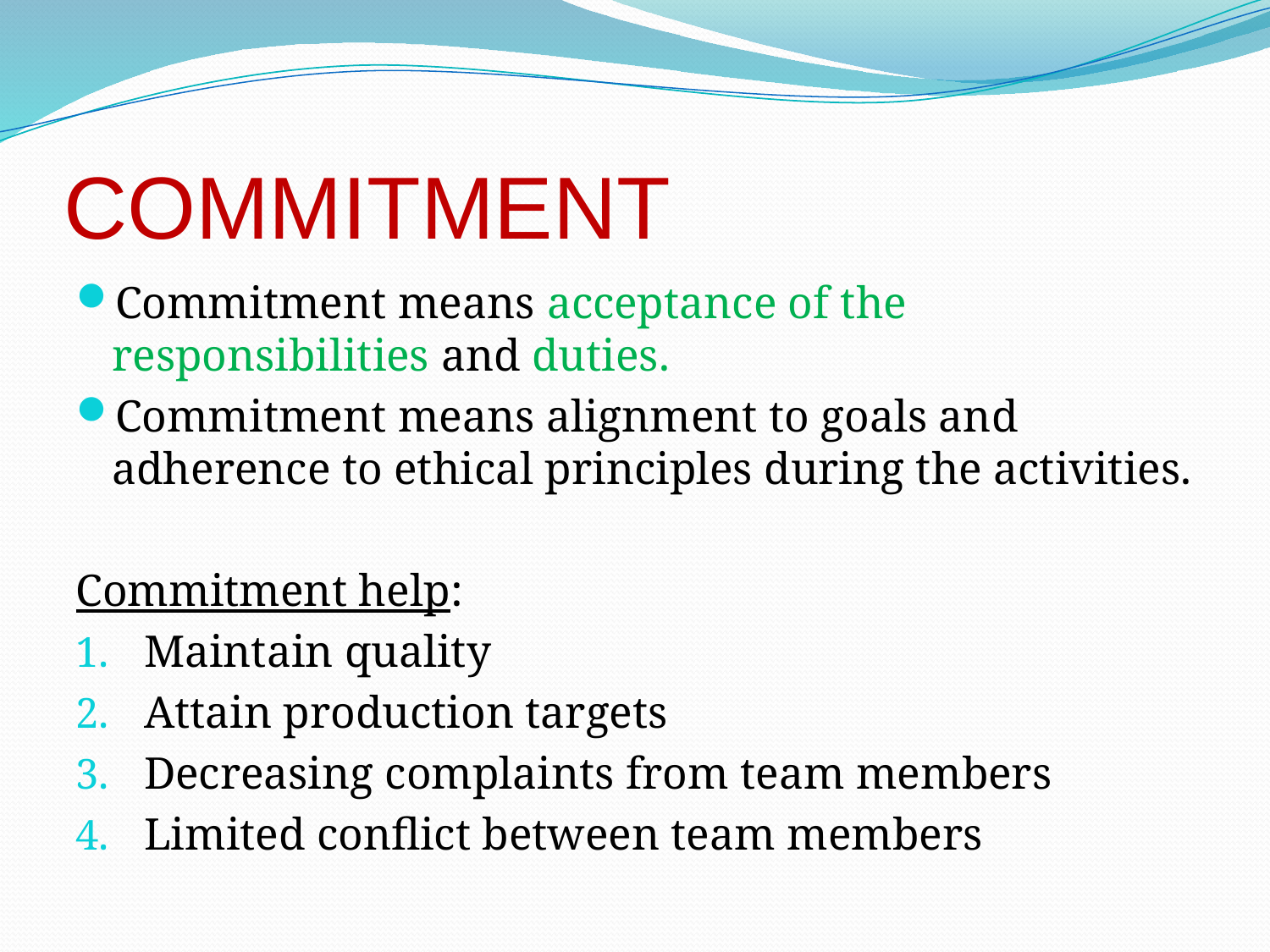

# COMMITMENT
Commitment means acceptance of the responsibilities and duties.
Commitment means alignment to goals and adherence to ethical principles during the activities.

Commitment help:
Maintain quality
Attain production targets
Decreasing complaints from team members
Limited conflict between team members